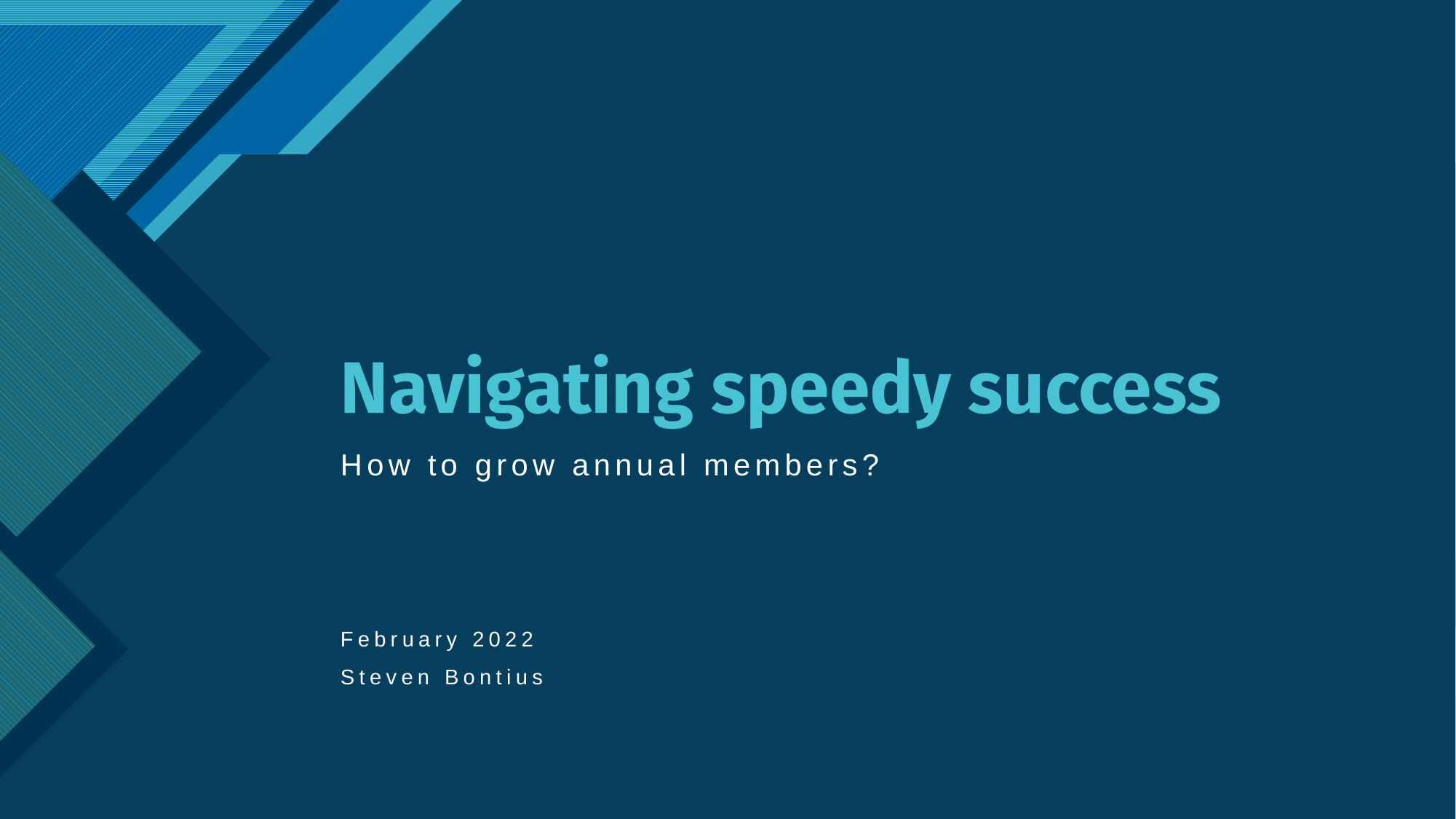

# Navigating speedy success
How to grow annual members?

February 2022
Steven Bontius